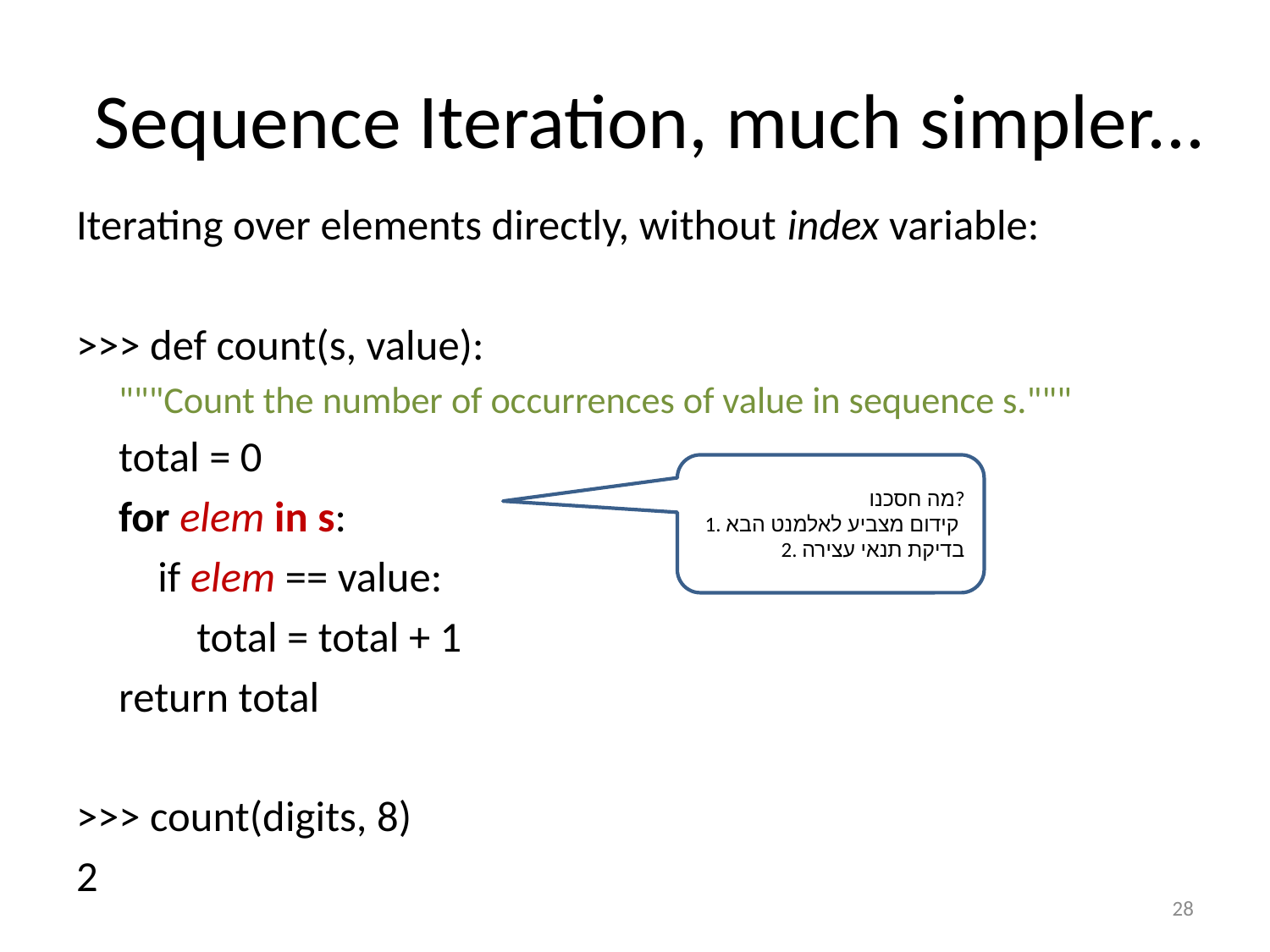

# Sequence Iteration, much simpler...
Iterating over elements directly, without index variable:

>>> def count(s, value):
	"""Count the number of occurrences of value in sequence s."""
		total = 0
		for elem in s:
		    if elem == value:
		        total = total + 1
		return total

>>> count(digits, 8)
2
מה חסכנו?
1. קידום מצביע לאלמנט הבא
2. בדיקת תנאי עצירה
28